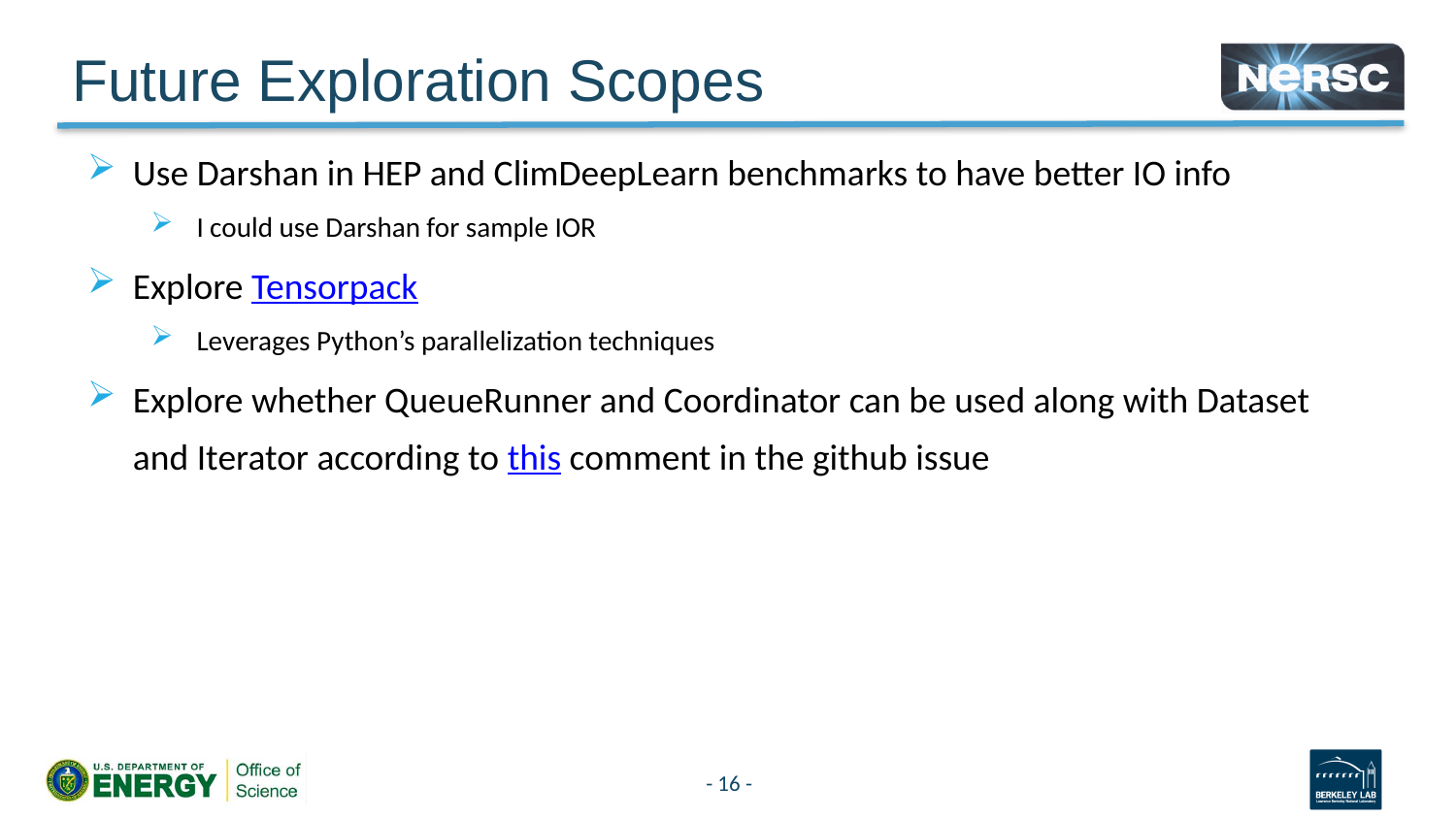

# Future Exploration Scopes
Use Darshan in HEP and ClimDeepLearn benchmarks to have better IO info
I could use Darshan for sample IOR
Explore Tensorpack
Leverages Python’s parallelization techniques
Explore whether QueueRunner and Coordinator can be used along with Dataset and Iterator according to this comment in the github issue
16